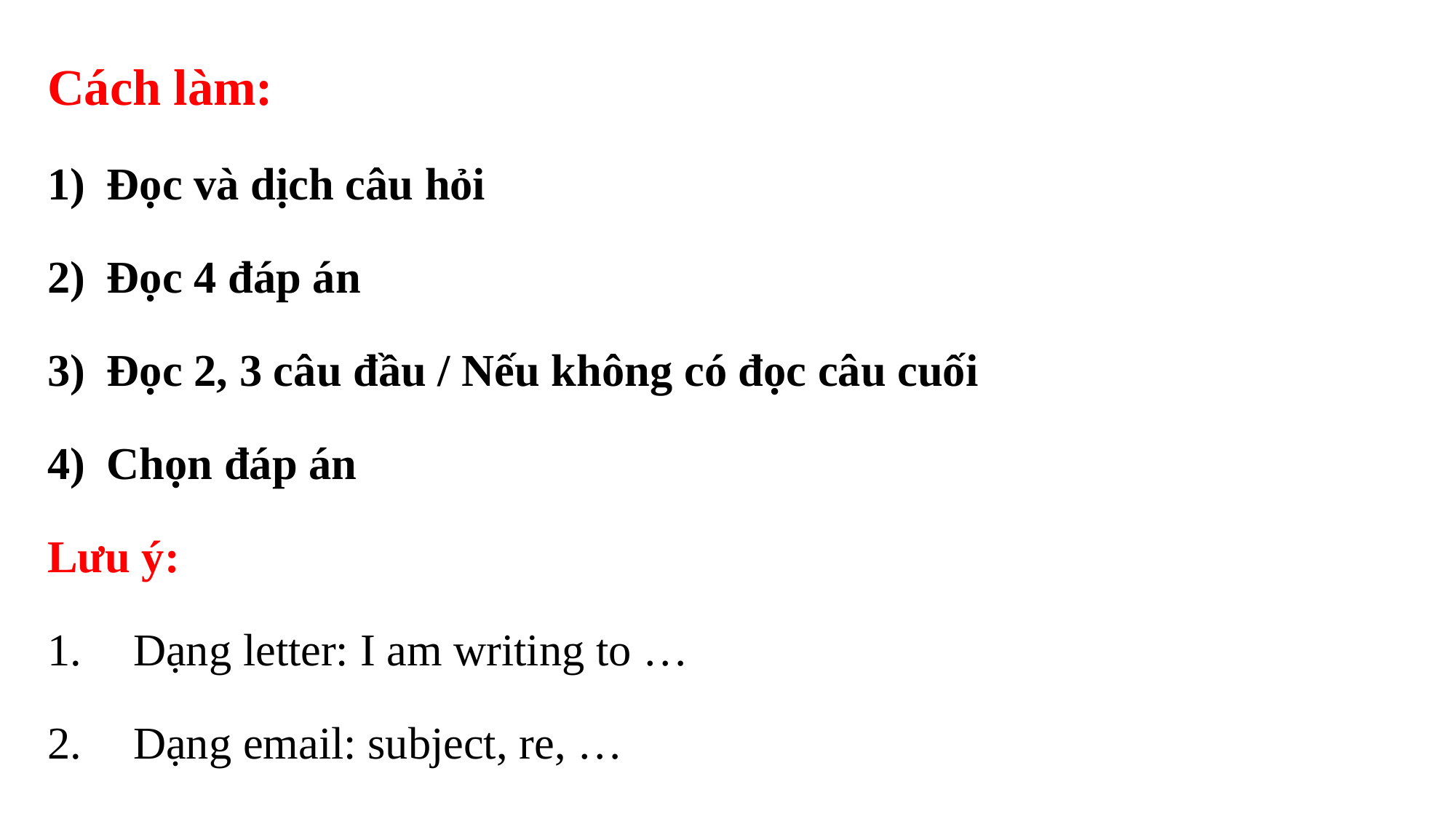

Cách làm:
Đọc và dịch câu hỏi
Đọc 4 đáp án
Đọc 2, 3 câu đầu / Nếu không có đọc câu cuối
Chọn đáp án
Lưu ý:
Dạng letter: I am writing to …
Dạng email: subject, re, …